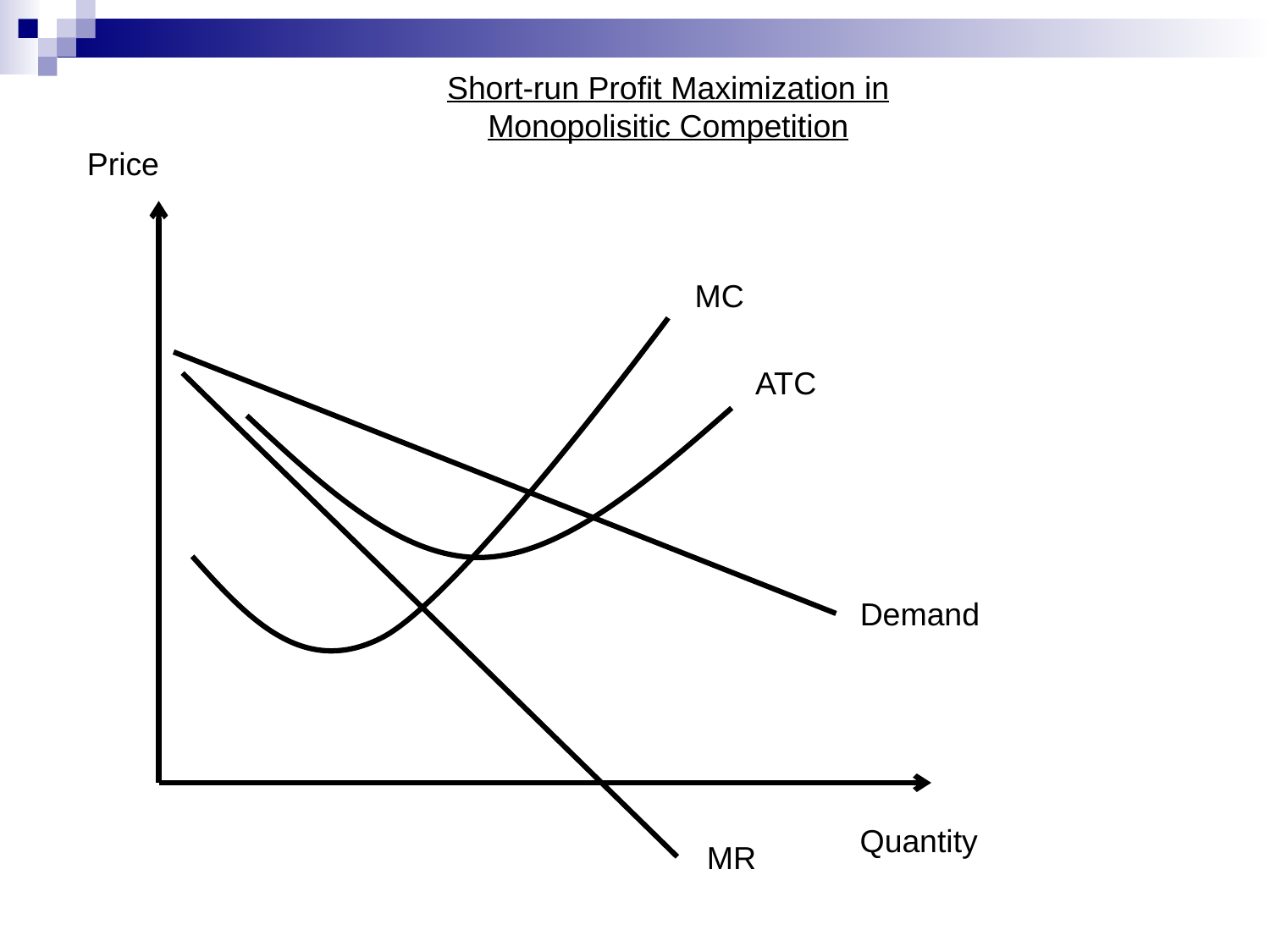

Short-run Profit Maximization in Monopolisitic Competition

Price

MC

ATC

Demand
Quantity
MR